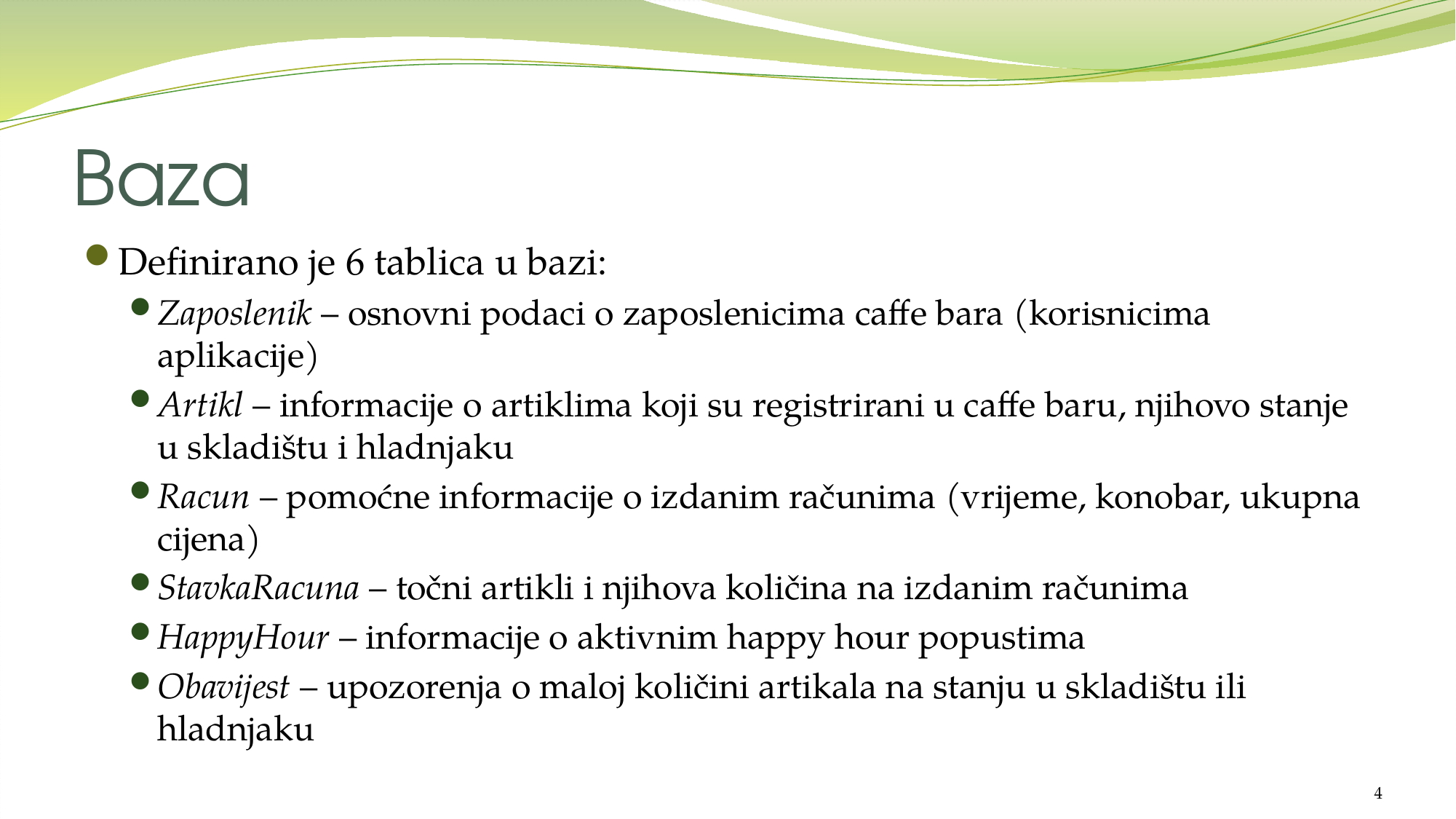

# Baza
Definirano je 6 tablica u bazi:
Zaposlenik – osnovni podaci o zaposlenicima caffe bara (korisnicima aplikacije)
Artikl – informacije o artiklima koji su registrirani u caffe baru, njihovo stanje u skladištu i hladnjaku
Racun – pomoćne informacije o izdanim računima (vrijeme, konobar, ukupna cijena)
StavkaRacuna – točni artikli i njihova količina na izdanim računima
HappyHour – informacije o aktivnim happy hour popustima
Obavijest – upozorenja o maloj količini artikala na stanju u skladištu ili hladnjaku
4